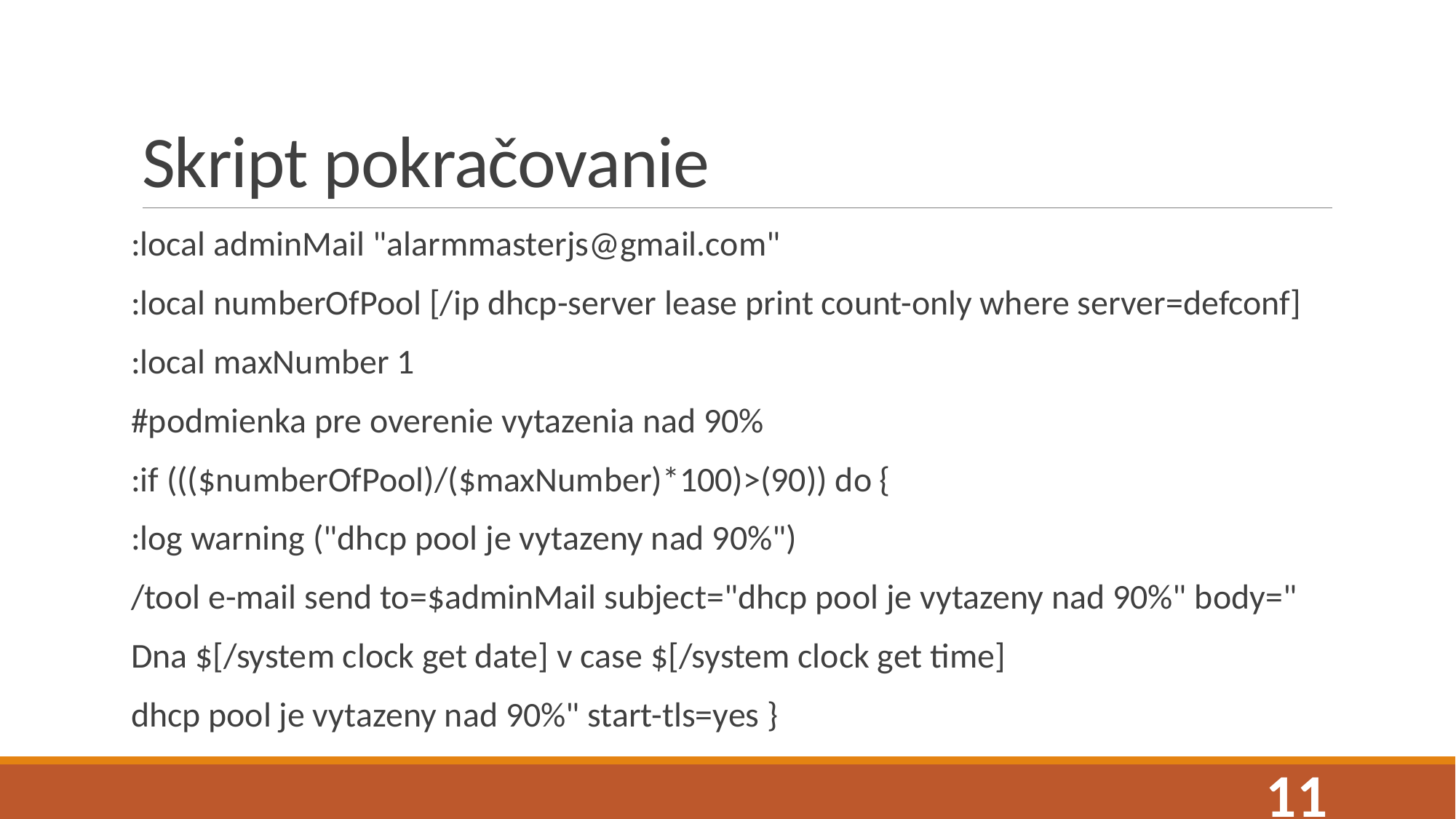

# Skript pokračovanie
:local adminMail "alarmmasterjs@gmail.com"
:local numberOfPool [/ip dhcp-server lease print count-only where server=defconf]
:local maxNumber 1
#podmienka pre overenie vytazenia nad 90%
:if ((($numberOfPool)/($maxNumber)*100)>(90)) do {
:log warning ("dhcp pool je vytazeny nad 90%")
/tool e-mail send to=$adminMail subject="dhcp pool je vytazeny nad 90%" body="
Dna $[/system clock get date] v case $[/system clock get time]
dhcp pool je vytazeny nad 90%" start-tls=yes }
11